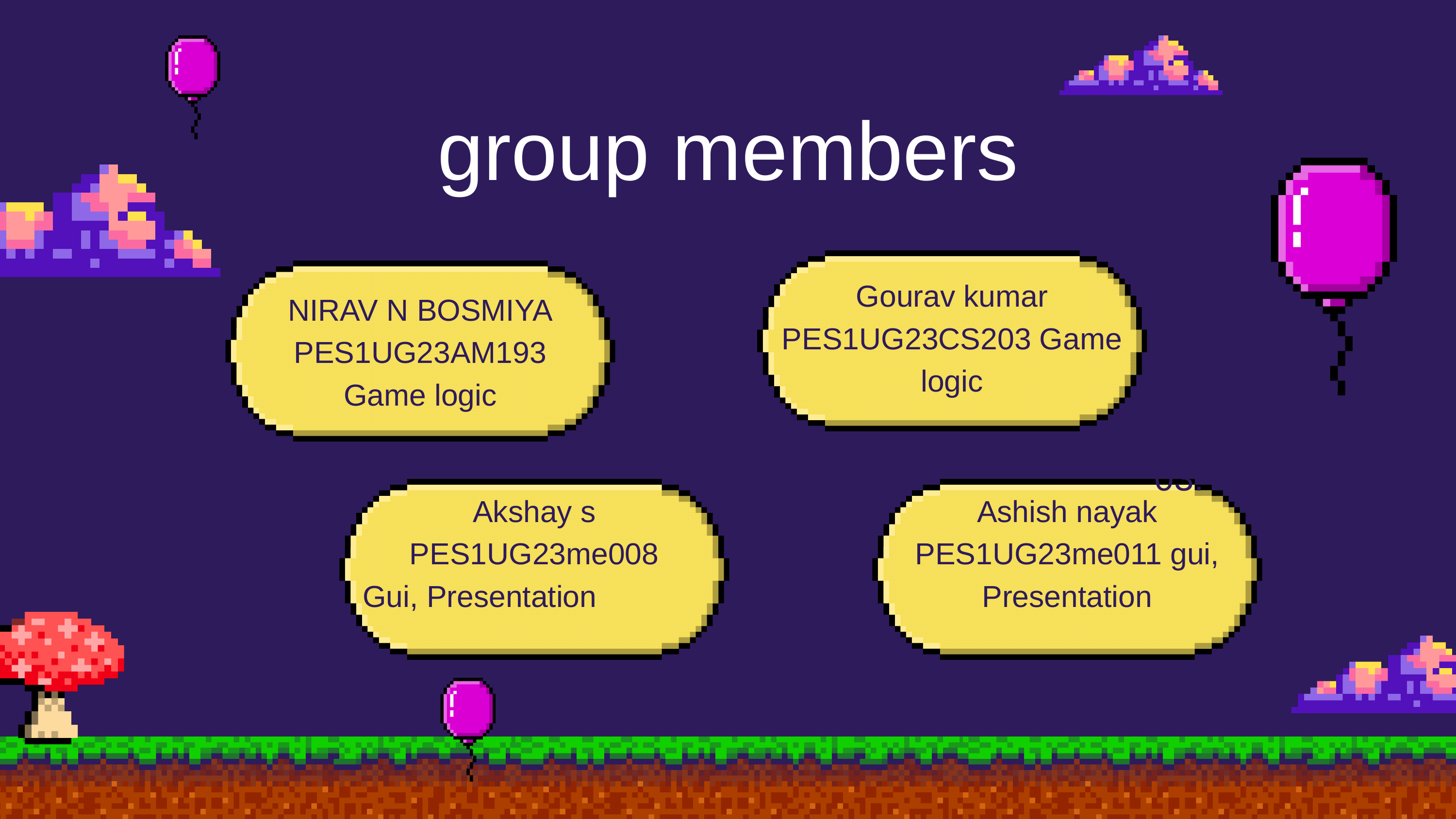

group members

Gourav kumar PES1UG23CS203 Game logic
NIRAV N BOSMIYA
PES1UG23AM193
Game logic
01.
02.
03.

Akshay s PES1UG23me008
Gui, Presentation
Ashish nayak
PES1UG23me011 gui, Presentation